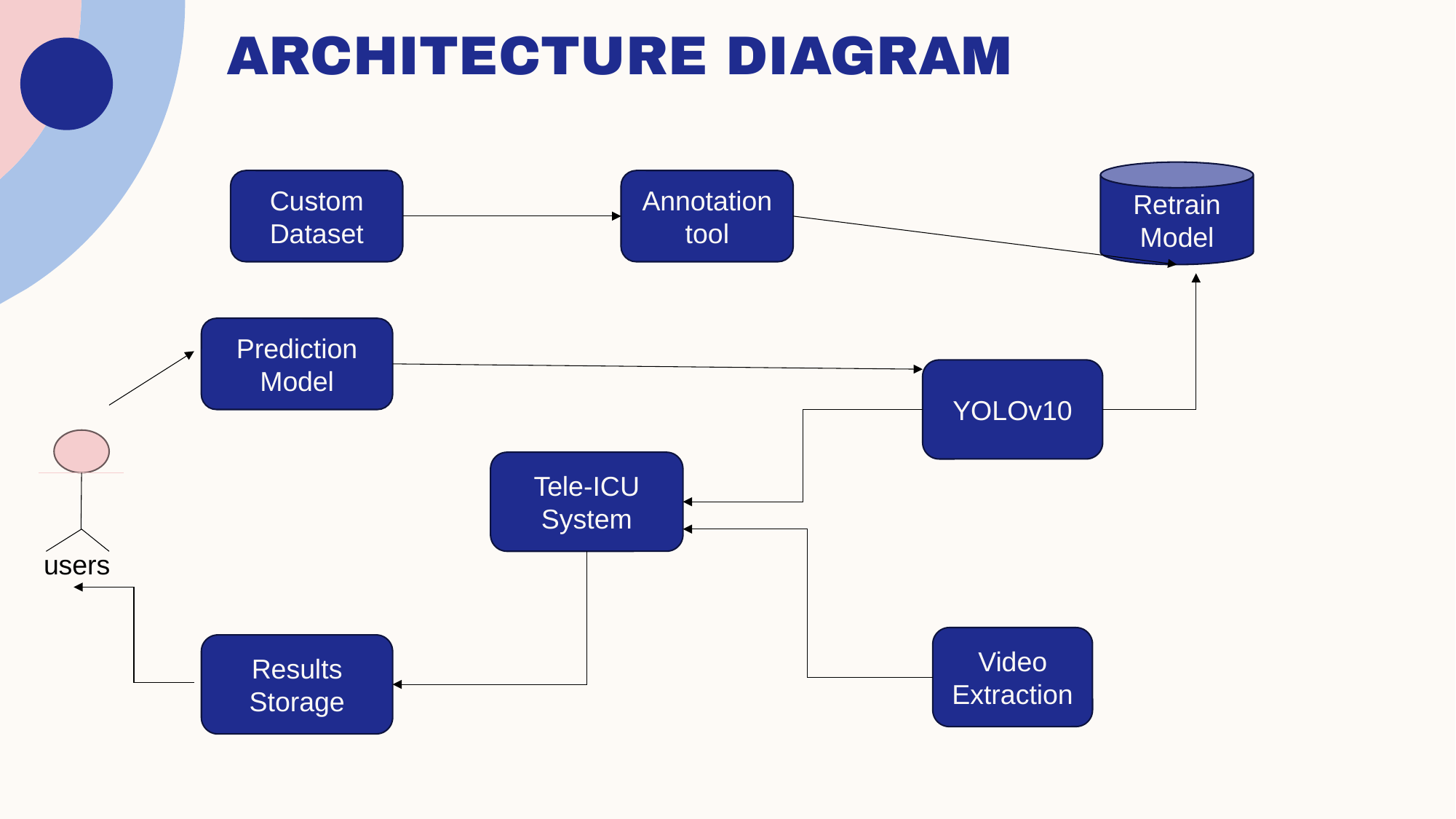

ARCHITECTURE DIAGRAM
Retrain Model
Custom Dataset
Annotation tool
Prediction Model
YOLOv10

Tele-ICU System
users
Video Extraction
Results Storage